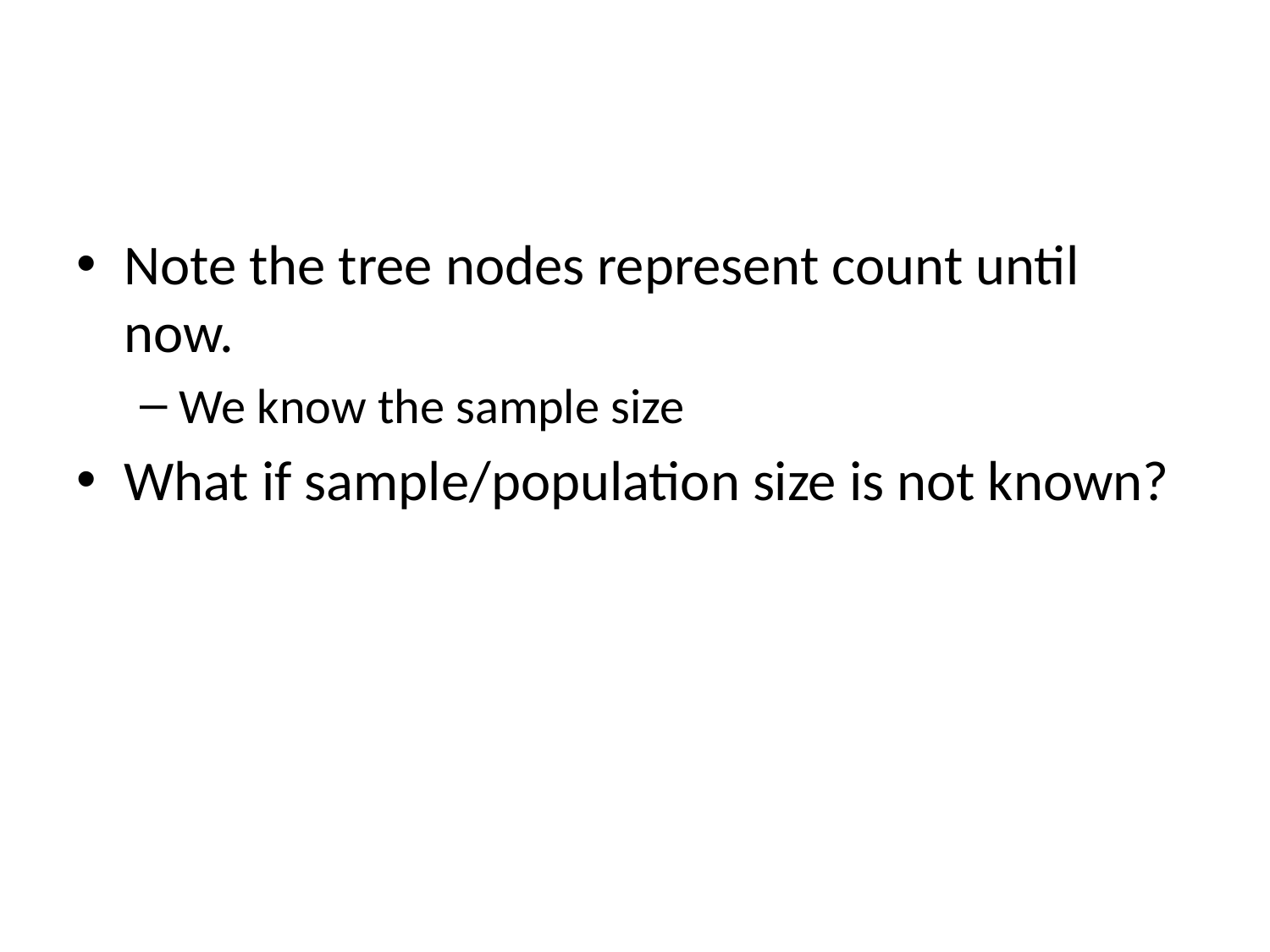

#
Note the tree nodes represent count until now.
We know the sample size
What if sample/population size is not known?